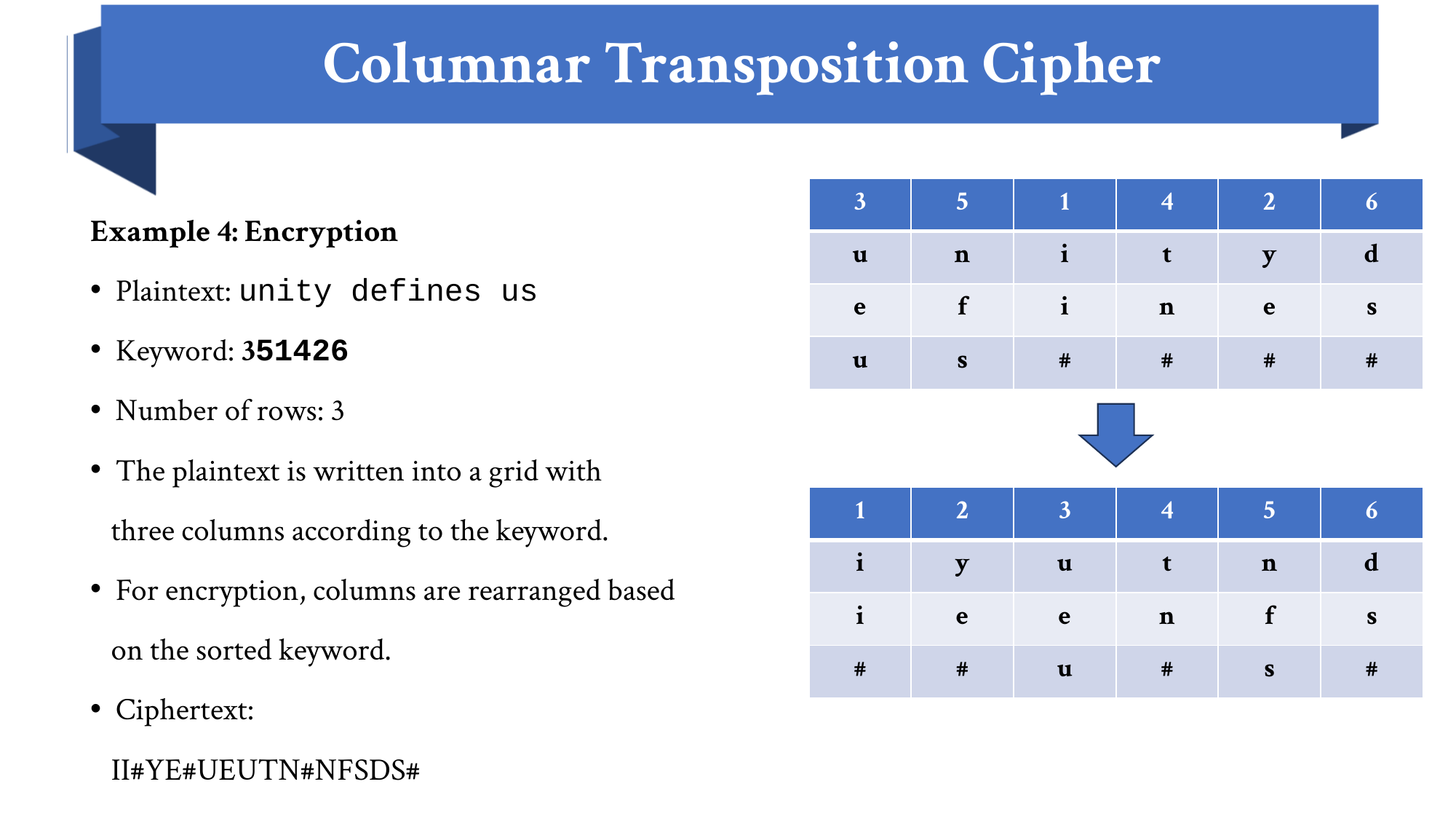

# Columnar Transposition Cipher
| 3 | 5 | 1 | 4 | 2 | 6 |
| --- | --- | --- | --- | --- | --- |
| u | n | i | t | y | d |
| e | f | i | n | e | s |
| u | s | # | # | # | # |
Example 4: Encryption
Plaintext: unity defines us
Keyword: 351426
Number of rows: 3
The plaintext is written into a grid with
   three columns according to the keyword.
For encryption, columns are rearranged based
   on the sorted keyword.
Ciphertext:
   II#YE#UEUTN#NFSDS#

| 1 | 2 | 3 | 4 | 5 | 6 |
| --- | --- | --- | --- | --- | --- |
| i | y | u | t | n | d |
| i | e | e | n | f | s |
| # | # | u | # | s | # |